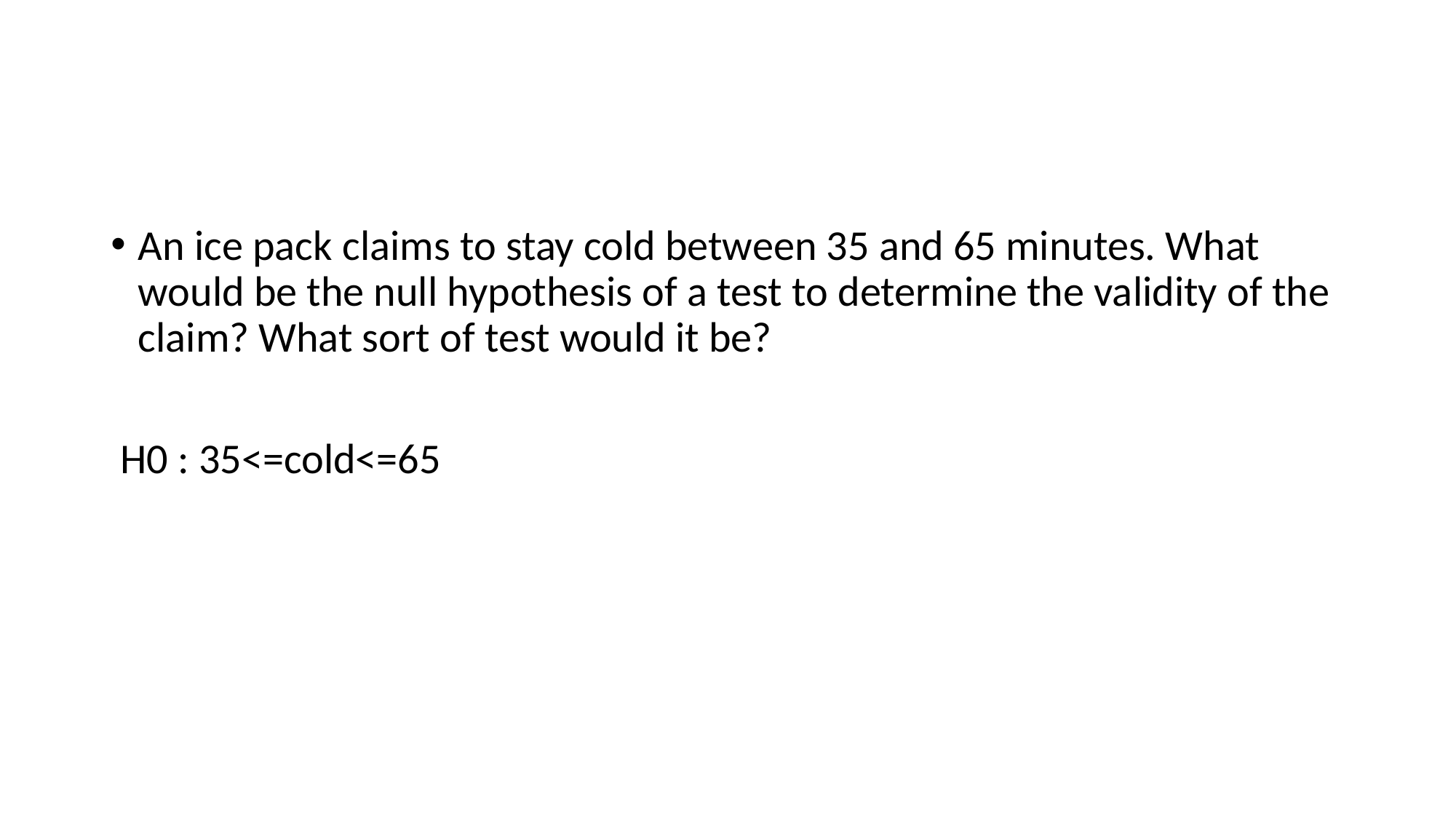

#
An ice pack claims to stay cold between 35 and 65 minutes. What would be the null hypothesis of a test to determine the validity of the claim? What sort of test would it be?

 H0 : 35<=cold<=65